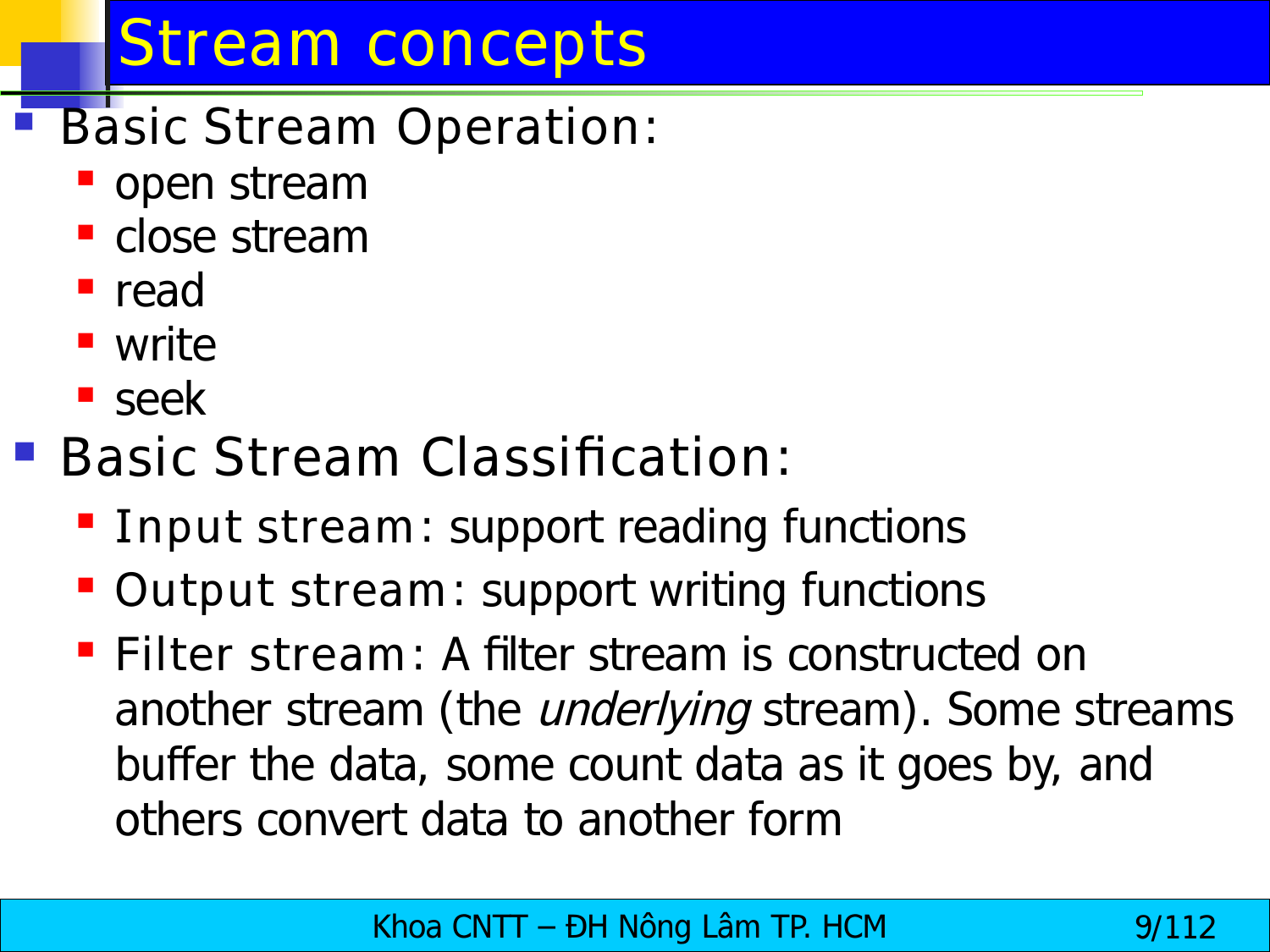

# Stream concepts
Basic Stream Operation:
open stream
close stream
read
write
seek
Basic Stream Classification:
Input stream: support reading functions
Output stream: support writing functions
Filter stream: A filter stream is constructed on another stream (the underlying stream). Some streams buffer the data, some count data as it goes by, and others convert data to another form